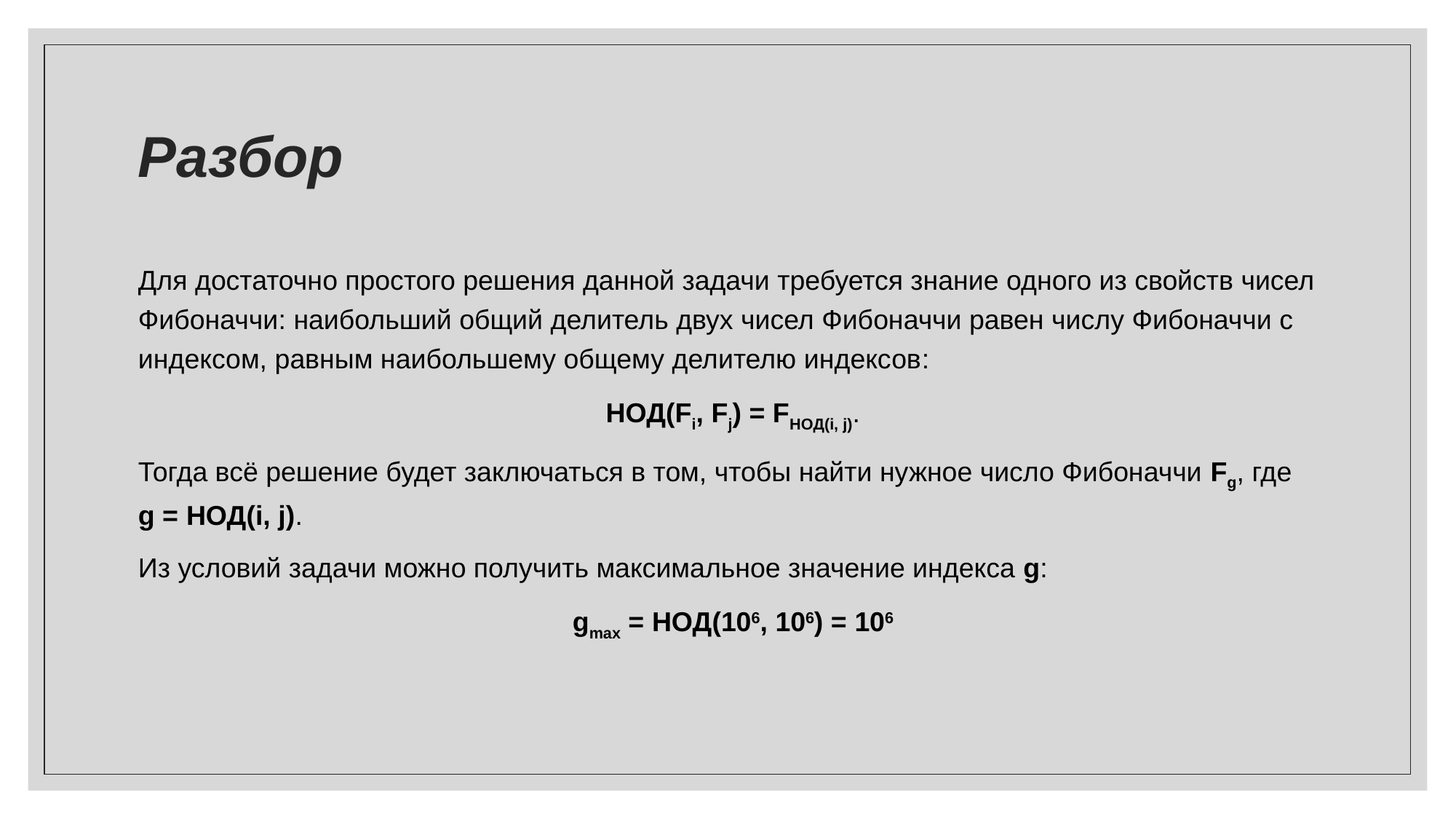

# Разбор
Для достаточно простого решения данной задачи требуется знание одного из свойств чисел Фибоначчи: наибольший общий делитель двух чисел Фибоначчи равен числу Фибоначчи с индексом, равным наибольшему общему делителю индексов:
НОД(Fi, Fj) = FНОД(i, j).
Тогда всё решение будет заключаться в том, чтобы найти нужное число Фибоначчи Fg, где
g = НОД(i, j).
Из условий задачи можно получить максимальное значение индекса g:
gmax = НОД(106, 106) = 106